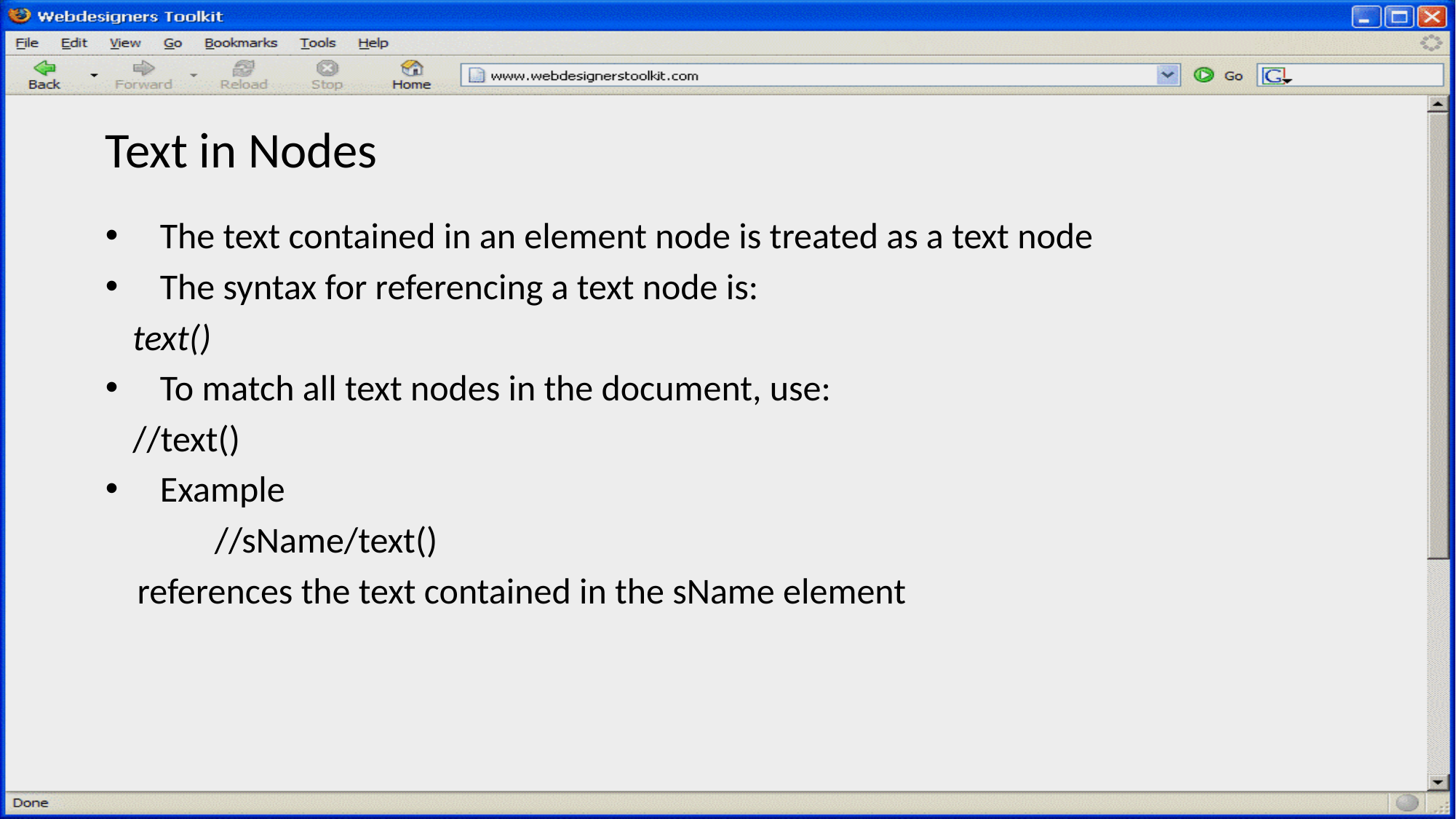

21
# Text in Nodes
The text contained in an element node is treated as a text node
The syntax for referencing a text node is:
	text()
To match all text nodes in the document, use:
	//text()
Example
	//sName/text()
	references the text contained in the sName element